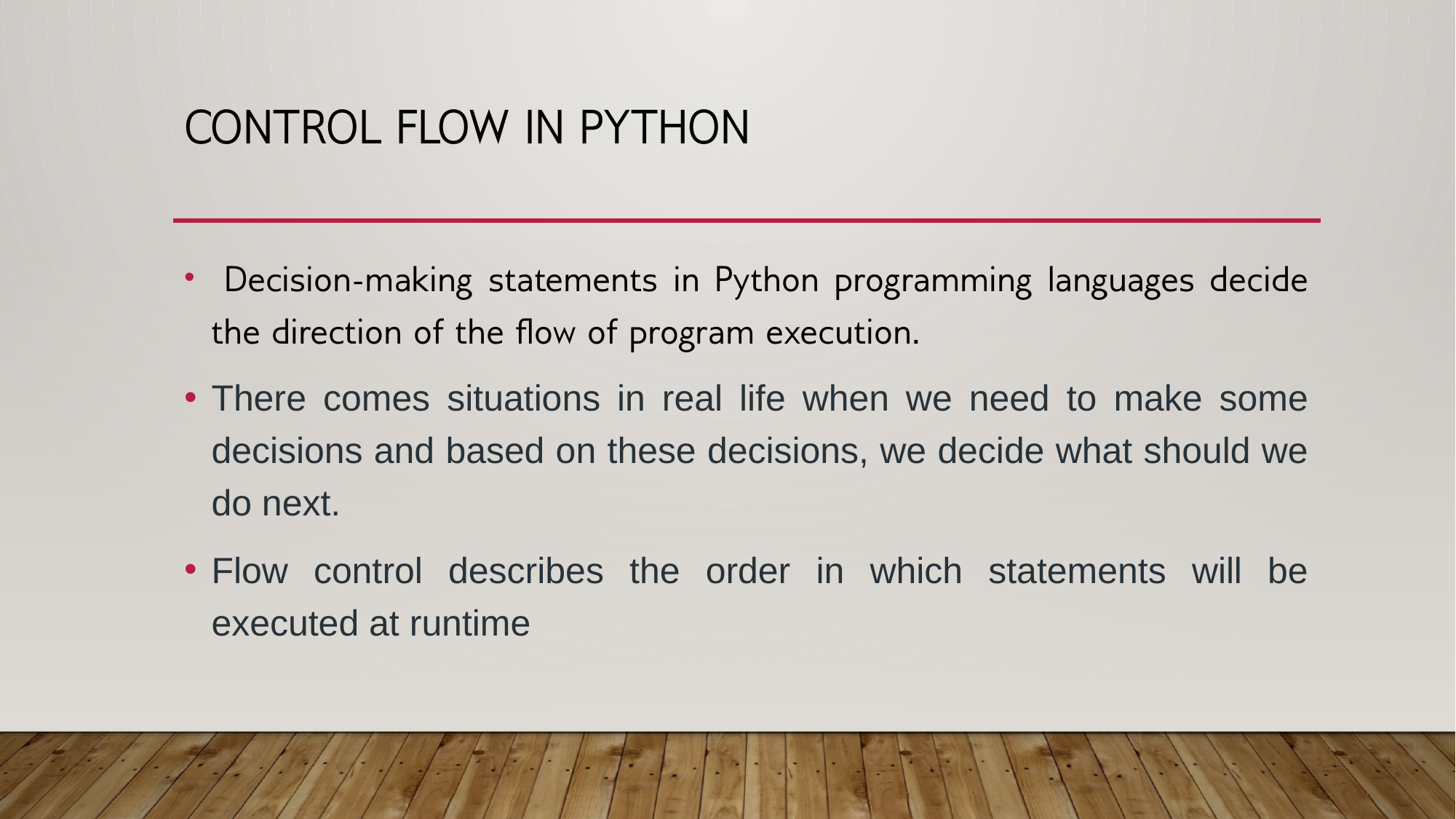

# Control Flow in Python
 Decision-making statements in Python programming languages decide the direction of the flow of program execution.
There comes situations in real life when we need to make some decisions and based on these decisions, we decide what should we do next.
Flow control describes the order in which statements will be executed at runtime